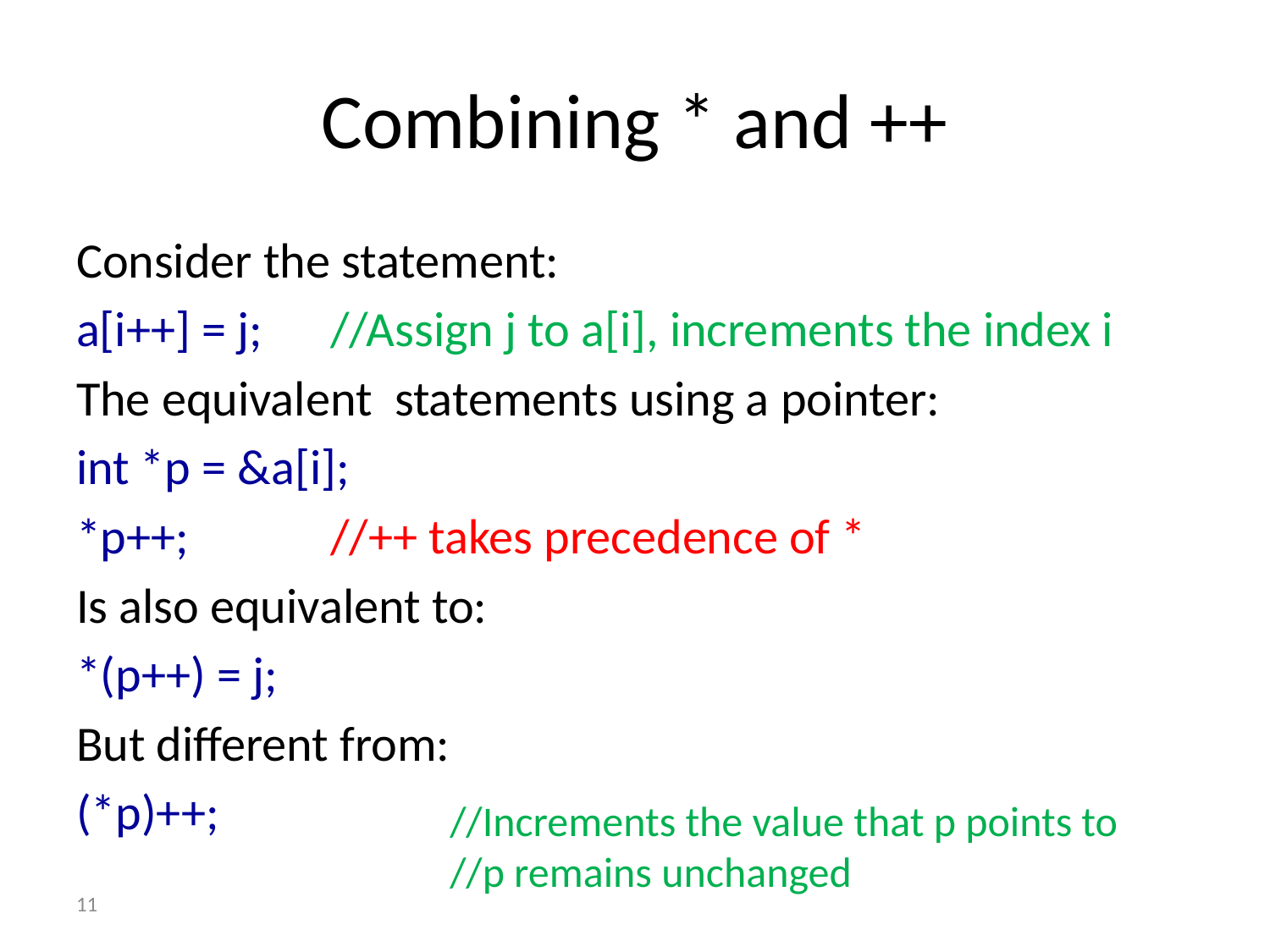

# Combining * and ++
Consider the statement:
a[i++] = j;	//Assign j to a[i], increments the index i
The equivalent  statements using a pointer:
int *p = &a[i];
*p++;		//++ takes precedence of *
Is also equivalent to:
*(p++) = j;
But different from:
(*p)++;
//Increments the value that p points to
//p remains unchanged
11